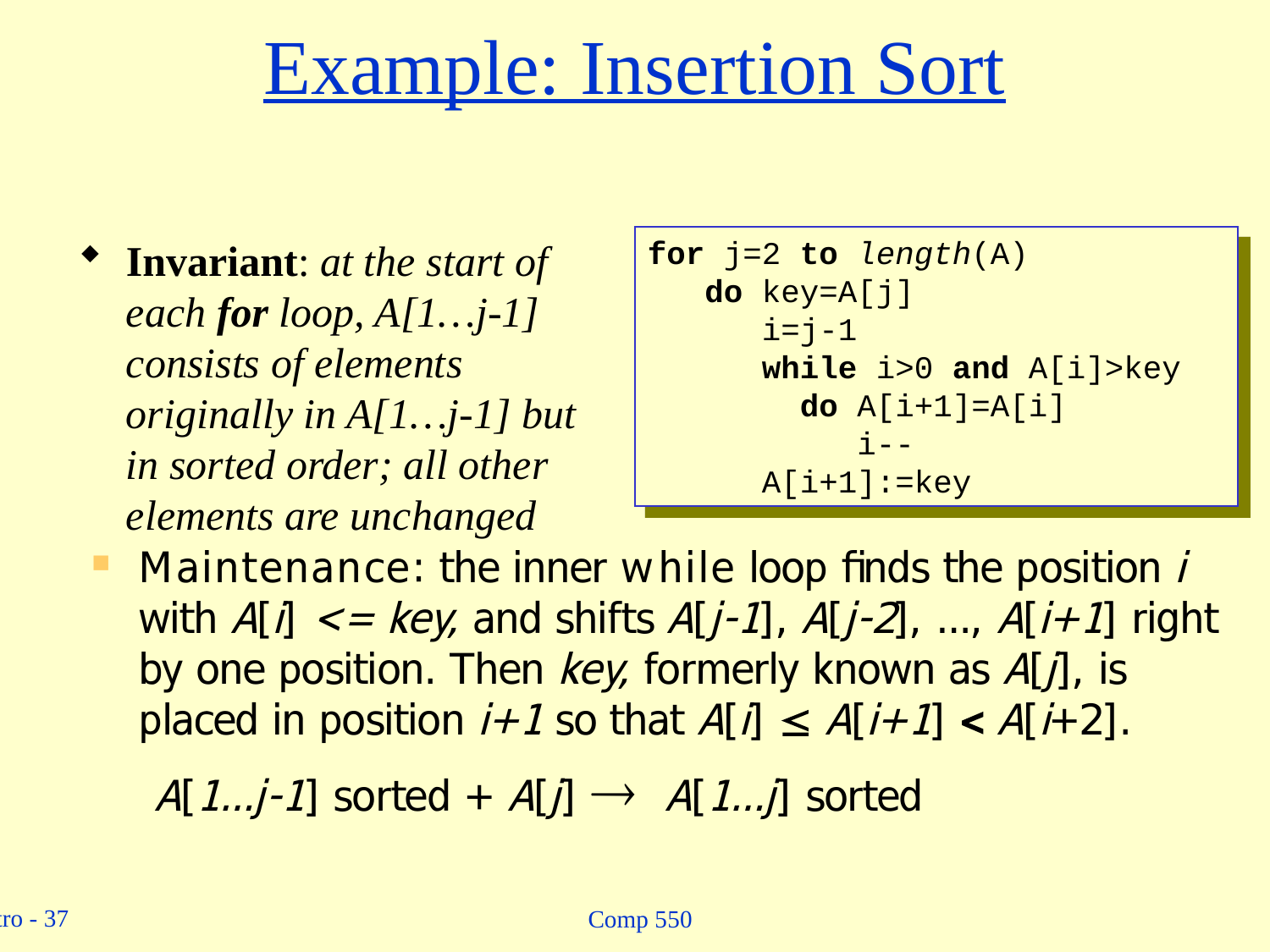

# Example: Insertion Sort
for j=2 to length(A)
   do key=A[j]
      i=j-1
      while i>0 and A[i]>key
        do A[i+1]=A[i]
           i--
      A[i+1]:=key
Invariant: at the start of each for loop, A[1…j-1] consists of elements originally in A[1…j-1] but in sorted order; all other elements are unchanged
Maintenance: the inner while loop finds the position i with A[i] <= key, and shifts A[j-1], A[j-2], …, A[i+1] right by one position. Then key, formerly known as A[j], is placed in position i+1 so that A[i] ≤ A[i+1] < A[i+2].
A[1…j-1] sorted + A[j] → A[1…j] sorted
Comp 550